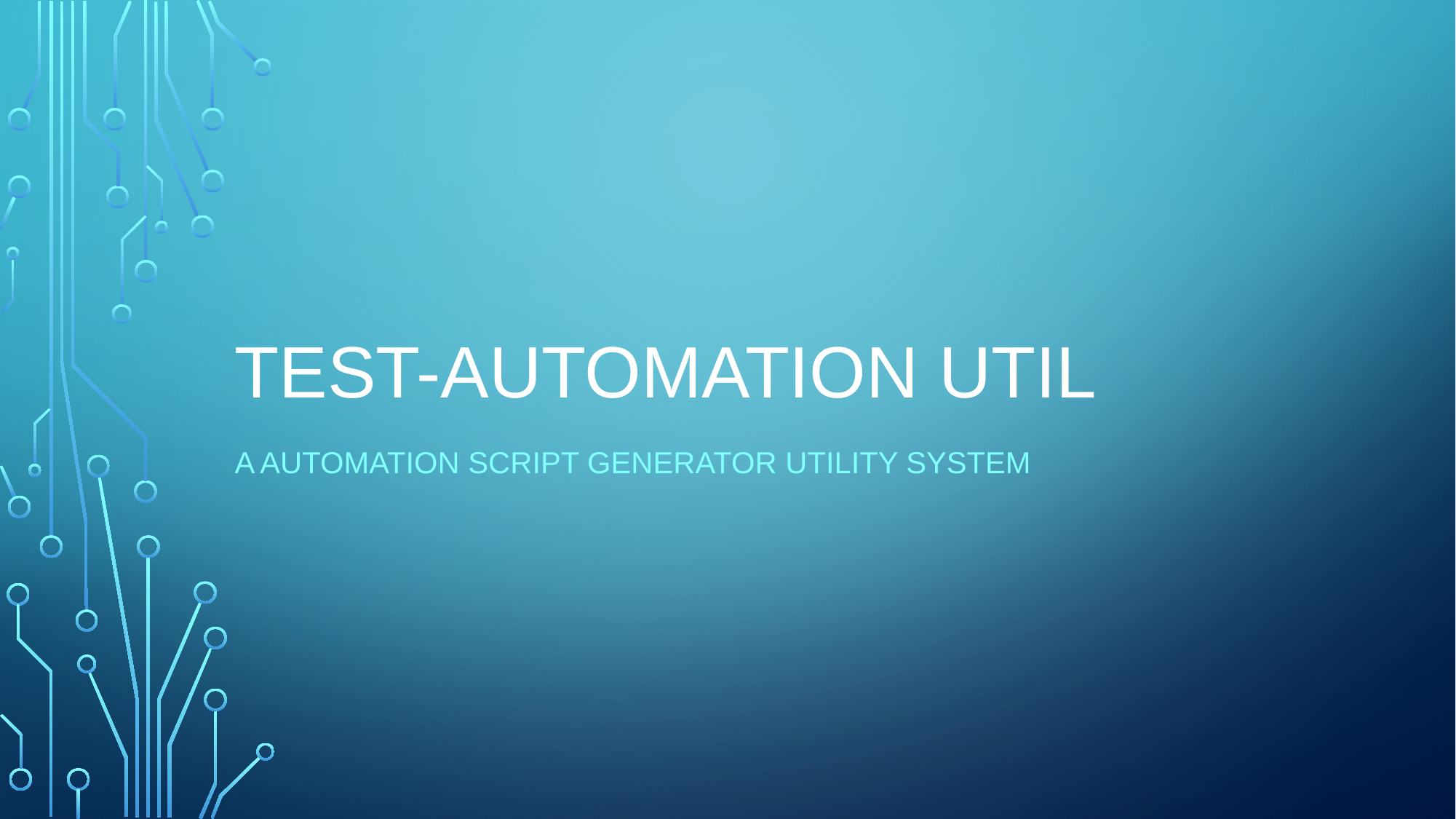

# Test-Automation Util
A automation script generator utility system